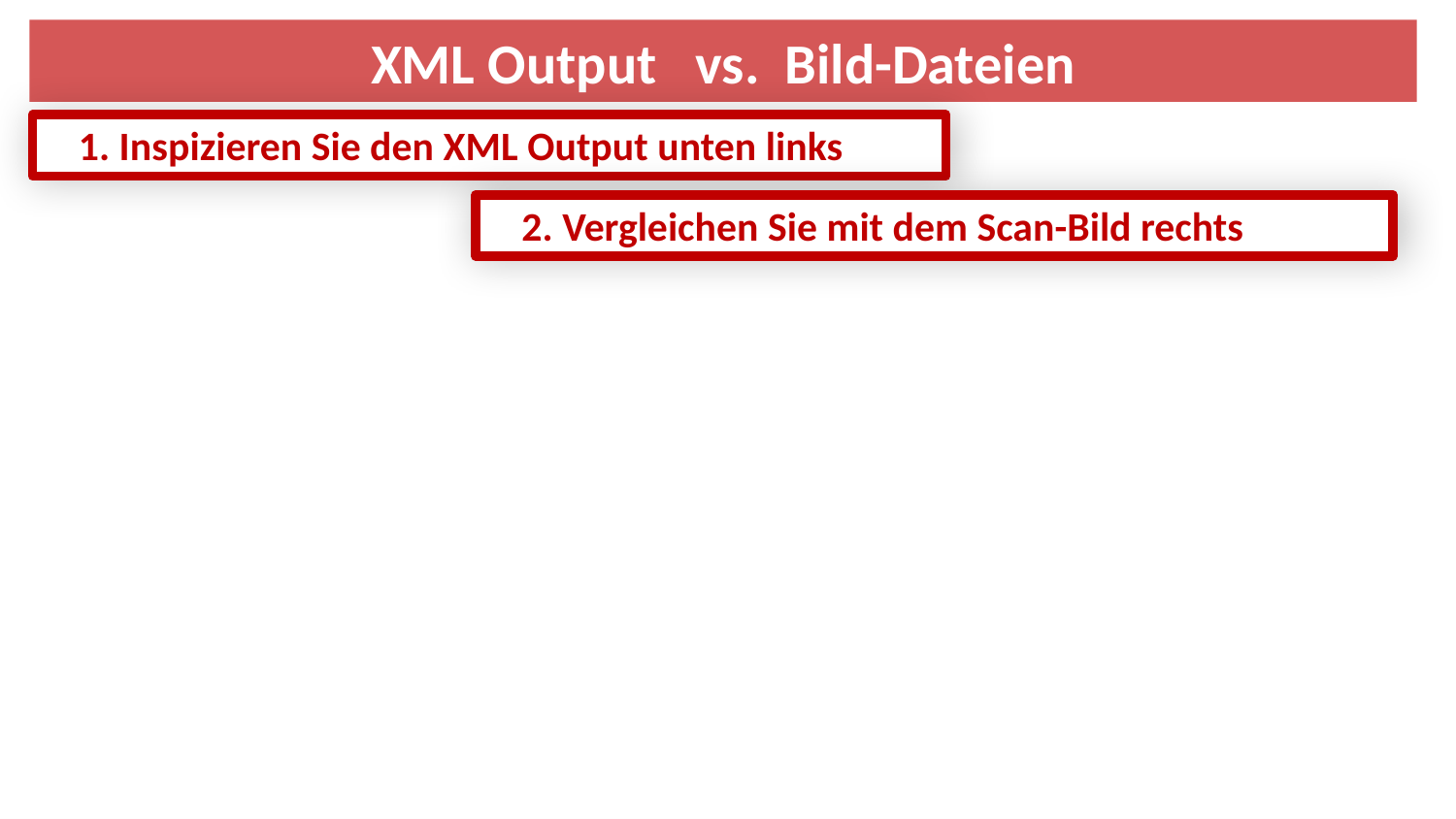

XML Output   vs.  Bild-Dateien
1. Inspizieren Sie den XML Output unten links
2. Vergleichen Sie mit dem Scan-Bild rechts